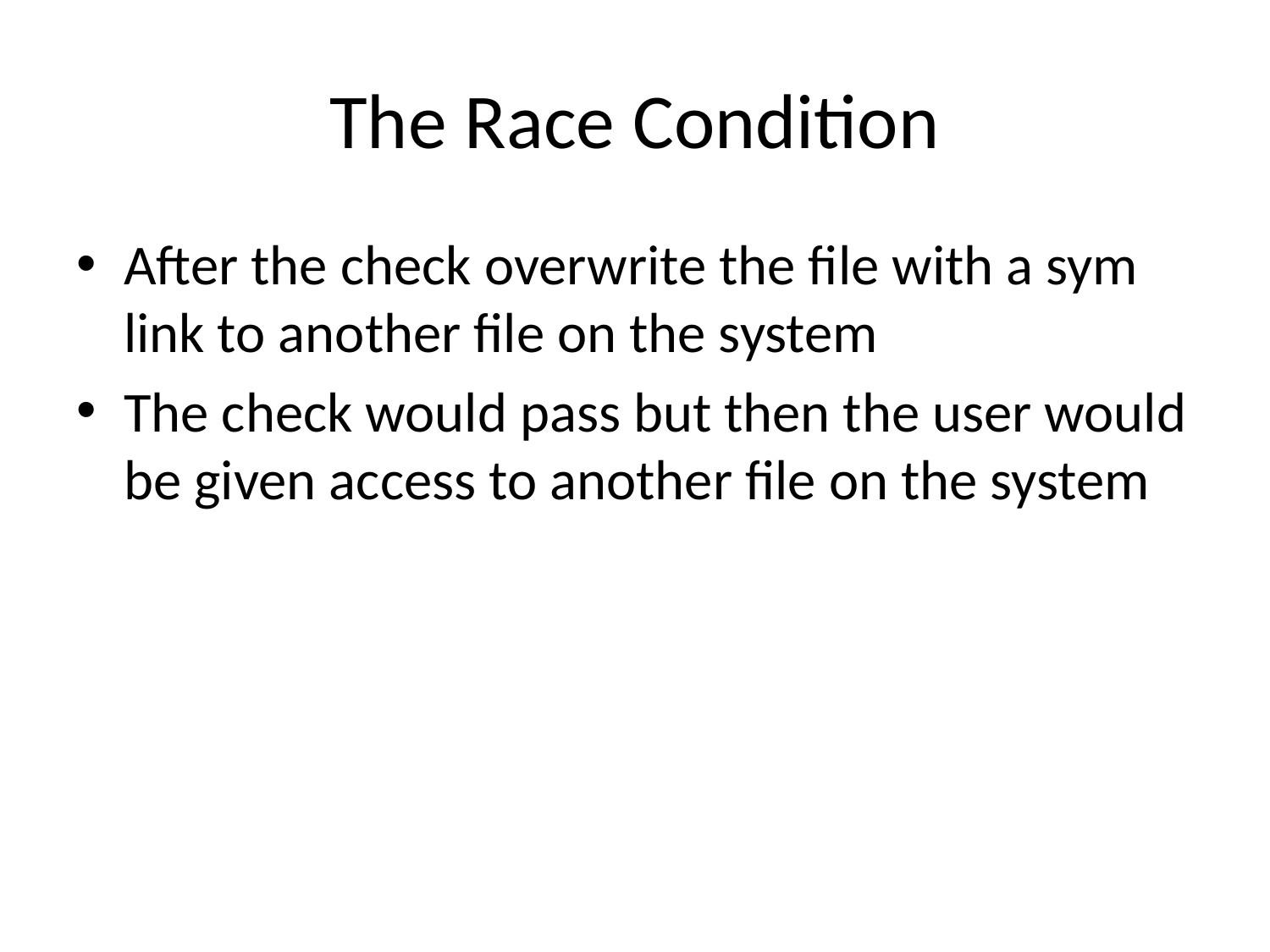

# The Race Condition
After the check overwrite the file with a sym link to another file on the system
The check would pass but then the user would be given access to another file on the system